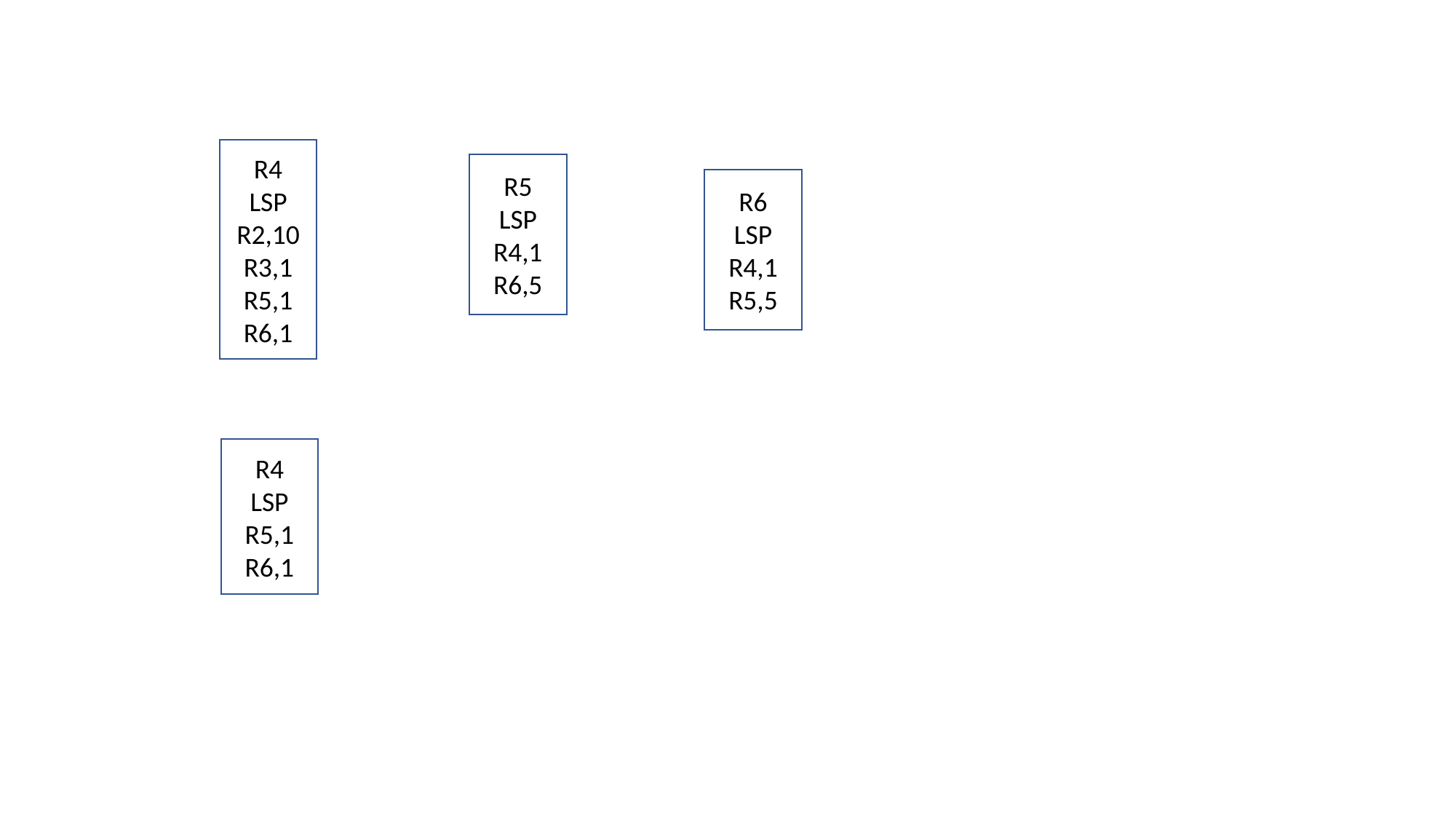

R4
LSP
R2,10
R3,1
R5,1
R6,1
R5
LSP
R4,1
R6,5
R6
LSP
R4,1
R5,5
R4
LSP
R5,1
R6,1